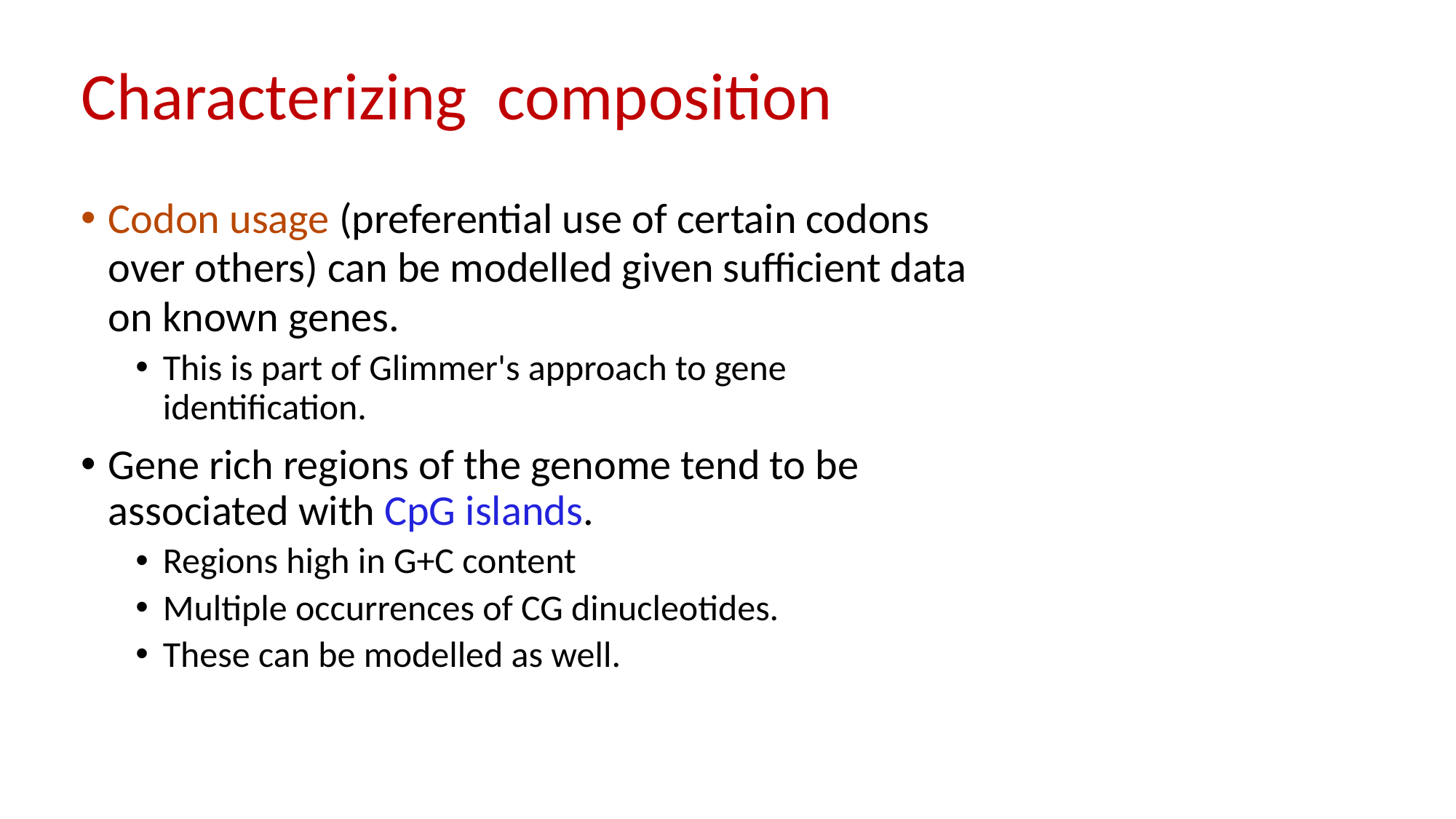

# Characterizing  composition
Codon usage (preferential use of certain codons over others) can be modelled given sufficient data on known genes.
This is part of Glimmer's approach to gene identification.
Gene rich regions of the genome tend to be associated with CpG islands.
Regions high in G+C content
Multiple occurrences of CG dinucleotides.
These can be modelled as well.